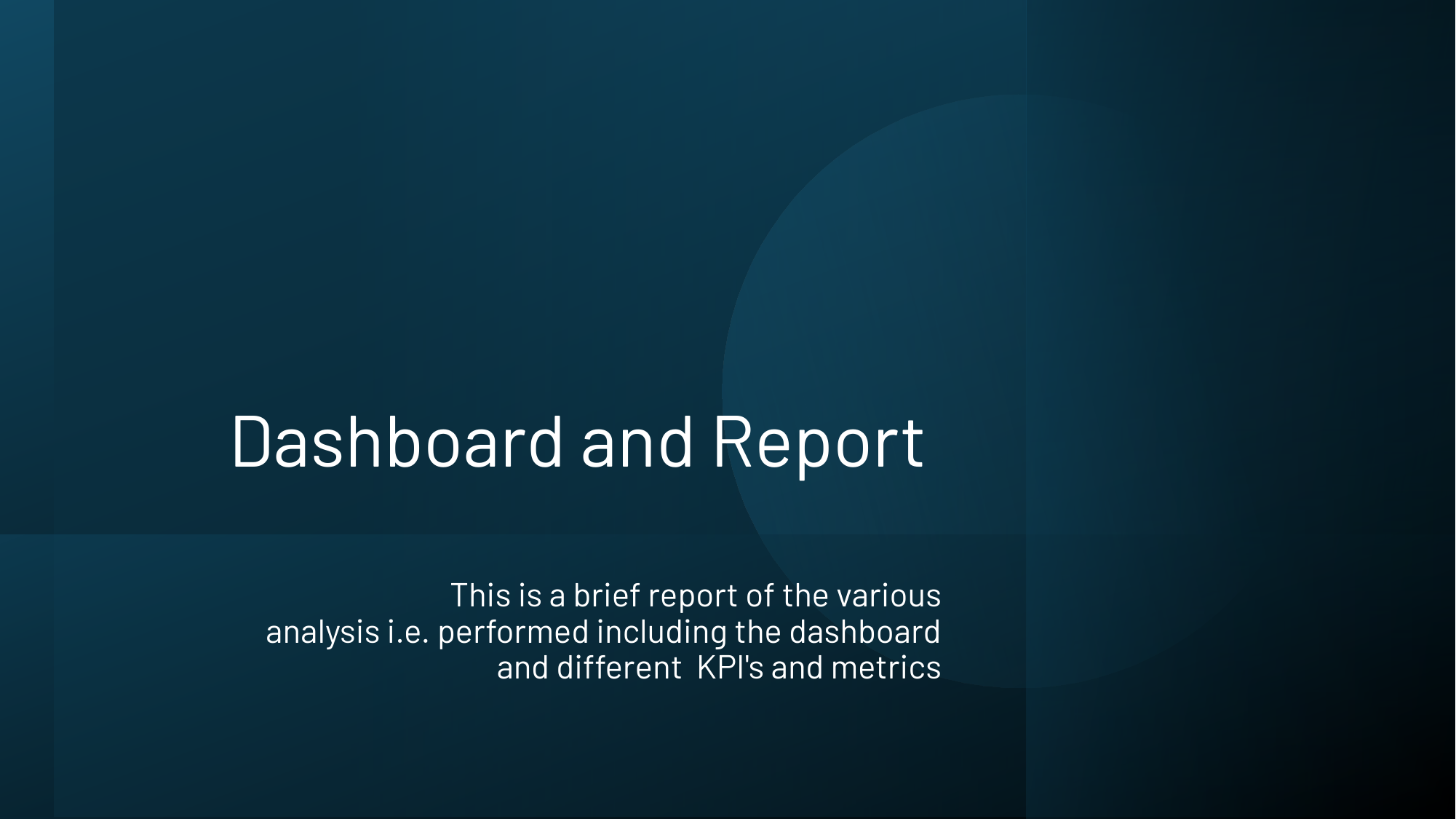

# Dashboard and Report

This is a brief report of the various analysis i.e. performed including the dashboard and different  KPI's and metrics